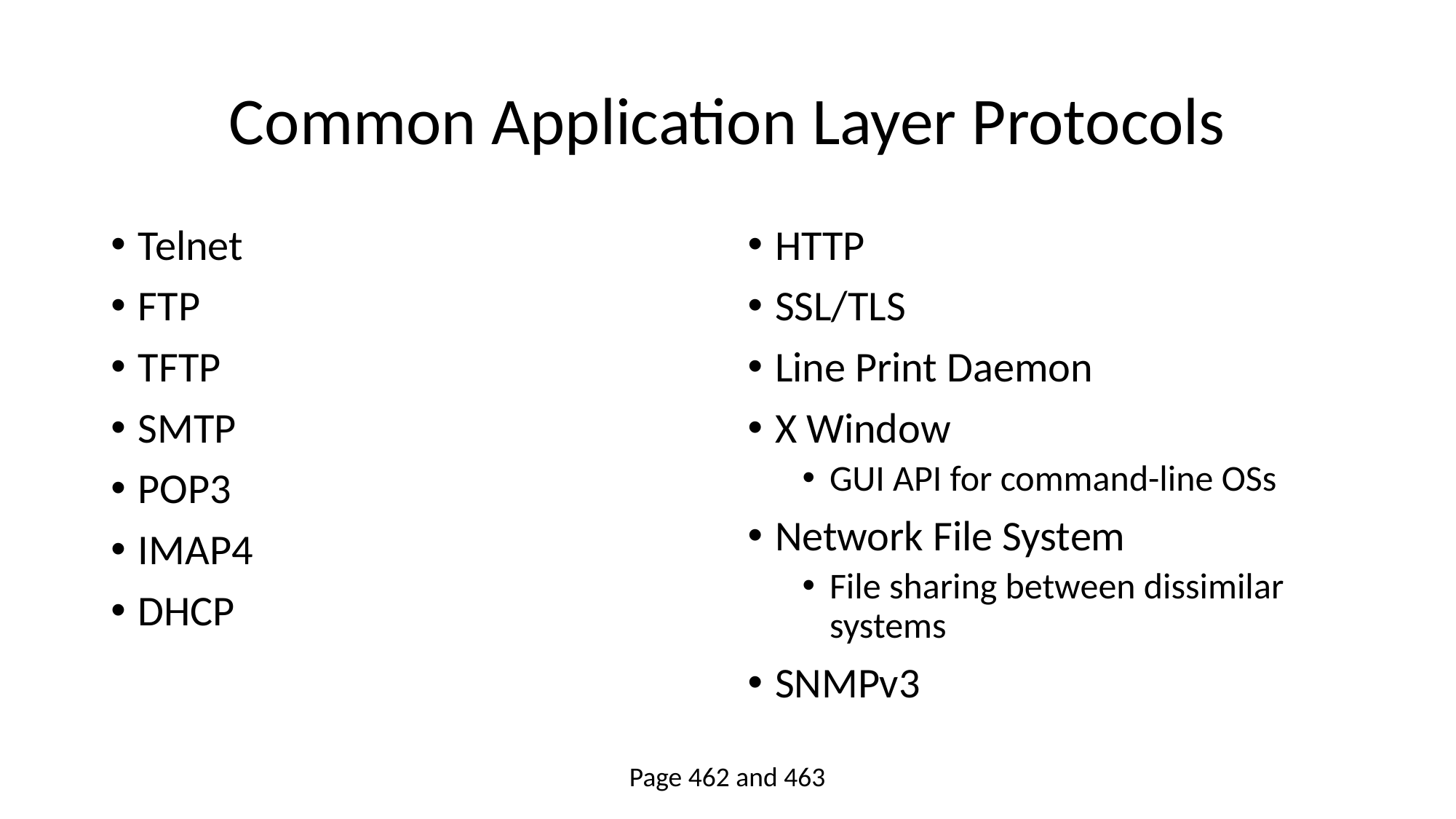

# Common Application Layer Protocols
Telnet
FTP
TFTP
SMTP
POP3
IMAP4
DHCP

HTTP
SSL/TLS
Line Print Daemon
X Window
GUI API for command-line OSs
Network File System
File sharing between dissimilar systems
SNMPv3
Page 462 and 463